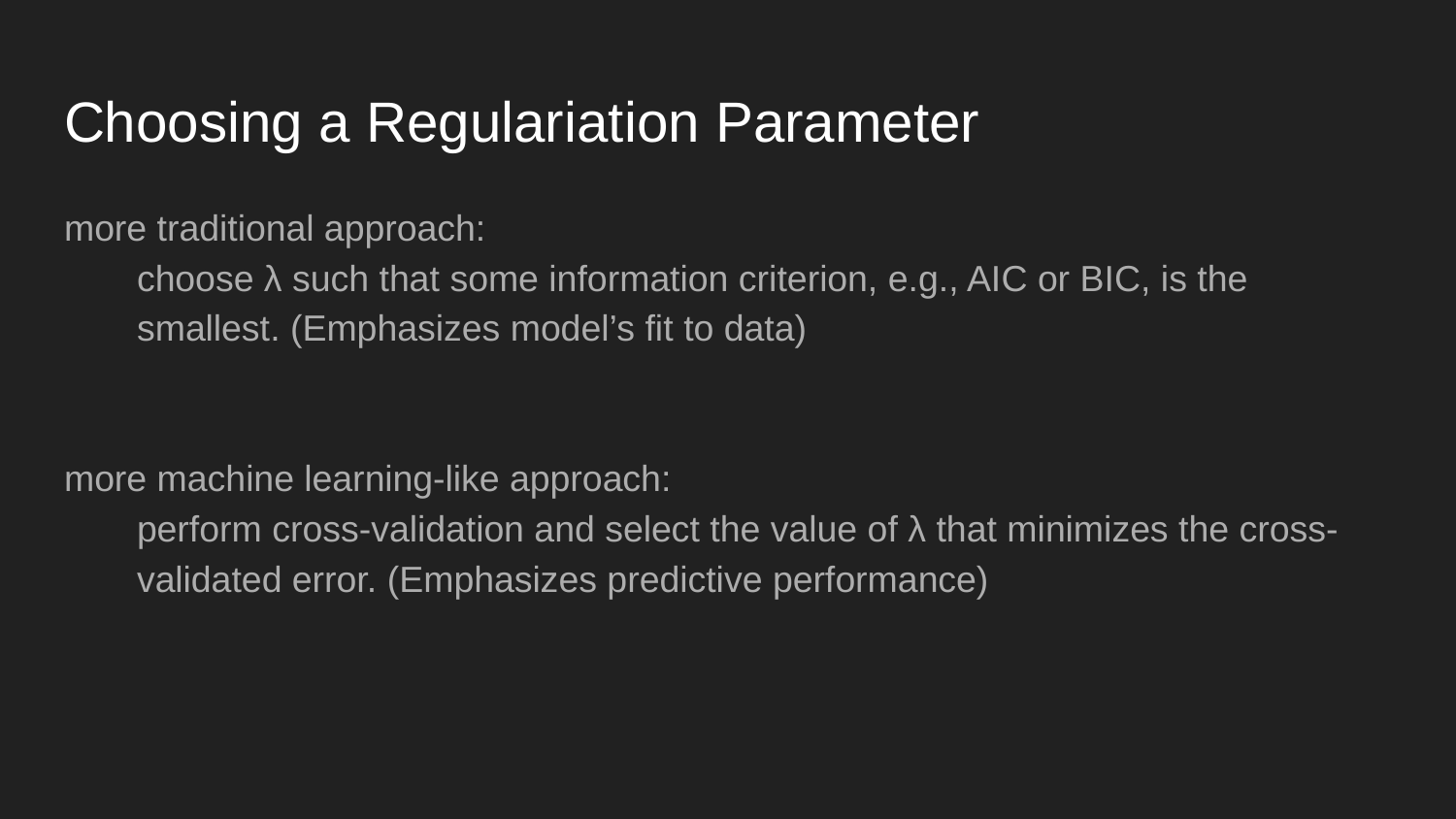

# Choosing a Regulariation Parameter
more traditional approach:
choose λ such that some information criterion, e.g., AIC or BIC, is the smallest. (Emphasizes model’s fit to data)

more machine learning-like approach:
perform cross-validation and select the value of λ that minimizes the cross-validated error. (Emphasizes predictive performance)